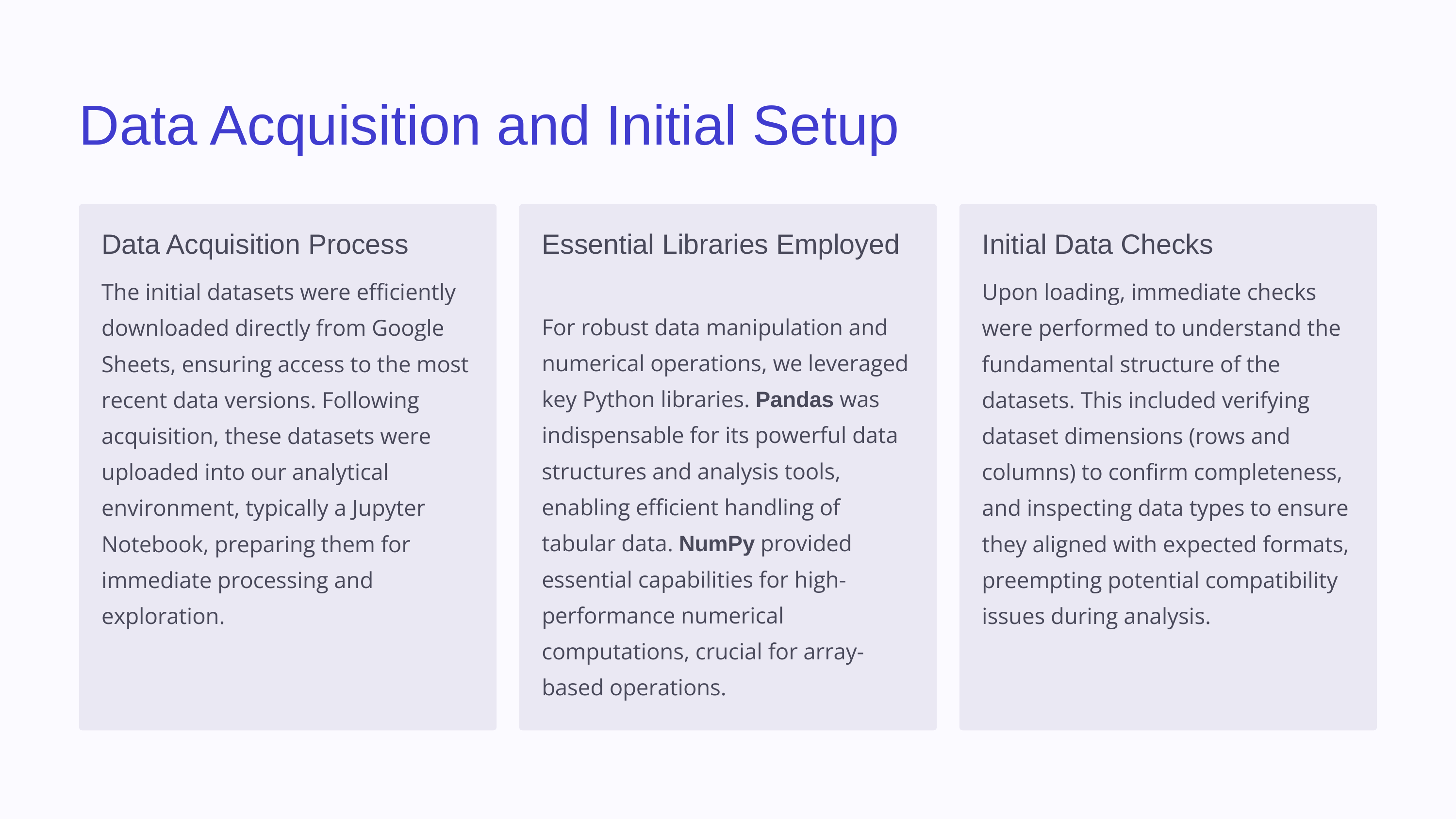

Data Acquisition and Initial Setup

Data Acquisition Process
Essential Libraries Employed
Initial Data Checks
The initial datasets were efficiently downloaded directly from Google Sheets, ensuring access to the most recent data versions. Following acquisition, these datasets were uploaded into our analytical environment, typically a Jupyter Notebook, preparing them for immediate processing and exploration.
Upon loading, immediate checks were performed to understand the fundamental structure of the datasets. This included verifying dataset dimensions (rows and columns) to confirm completeness, and inspecting data types to ensure they aligned with expected formats, preempting potential compatibility issues during analysis.
For robust data manipulation and numerical operations, we leveraged key Python libraries. Pandas was indispensable for its powerful data structures and analysis tools, enabling efficient handling of tabular data. NumPy provided essential capabilities for high-performance numerical computations, crucial for array-based operations.